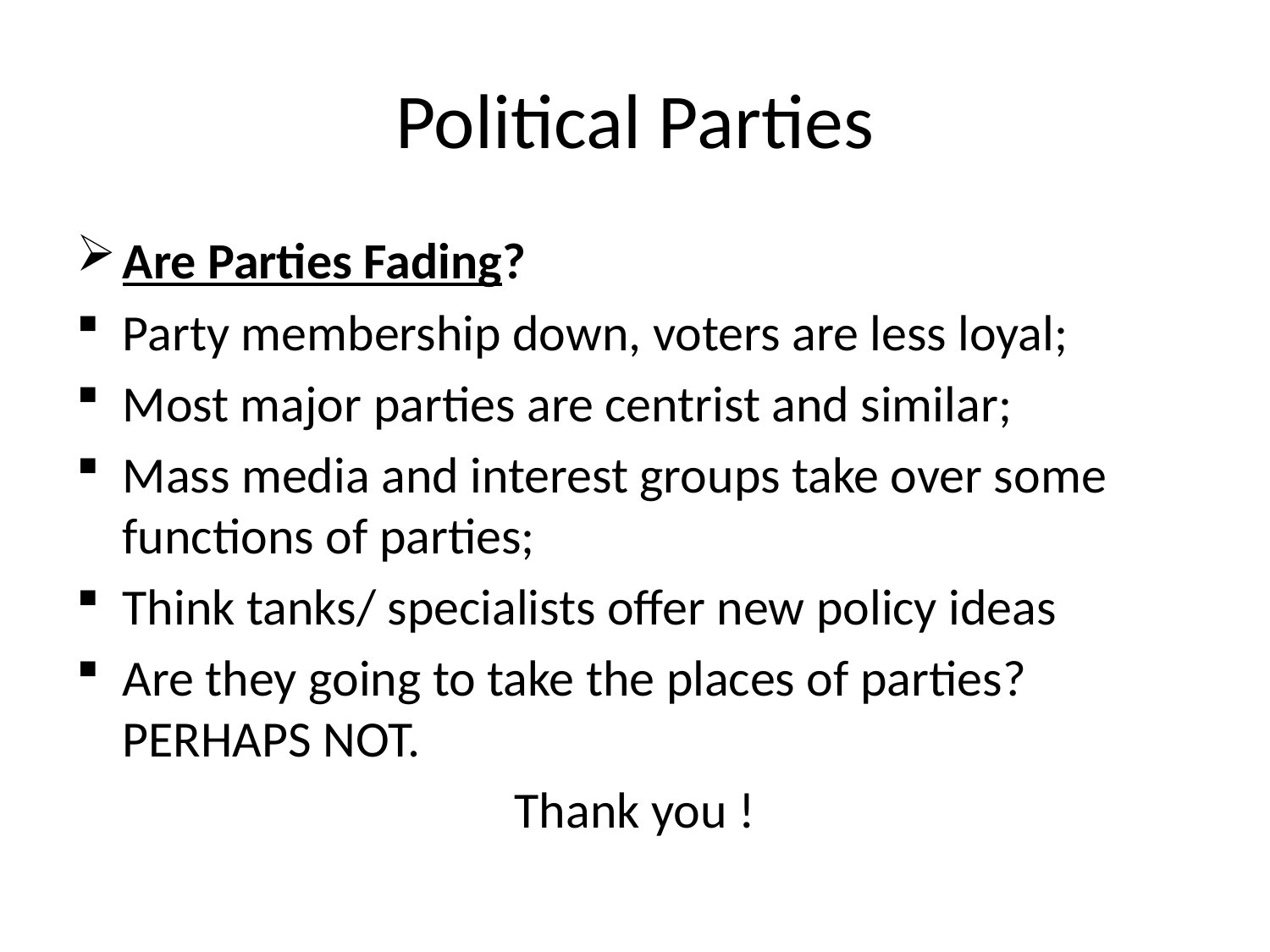

# Political Parties
Are Parties Fading?
Party membership down, voters are less loyal;
Most major parties are centrist and similar;
Mass media and interest groups take over some functions of parties;
Think tanks/ specialists offer new policy ideas
Are they going to take the places of parties?  PERHAPS NOT.
Thank you !